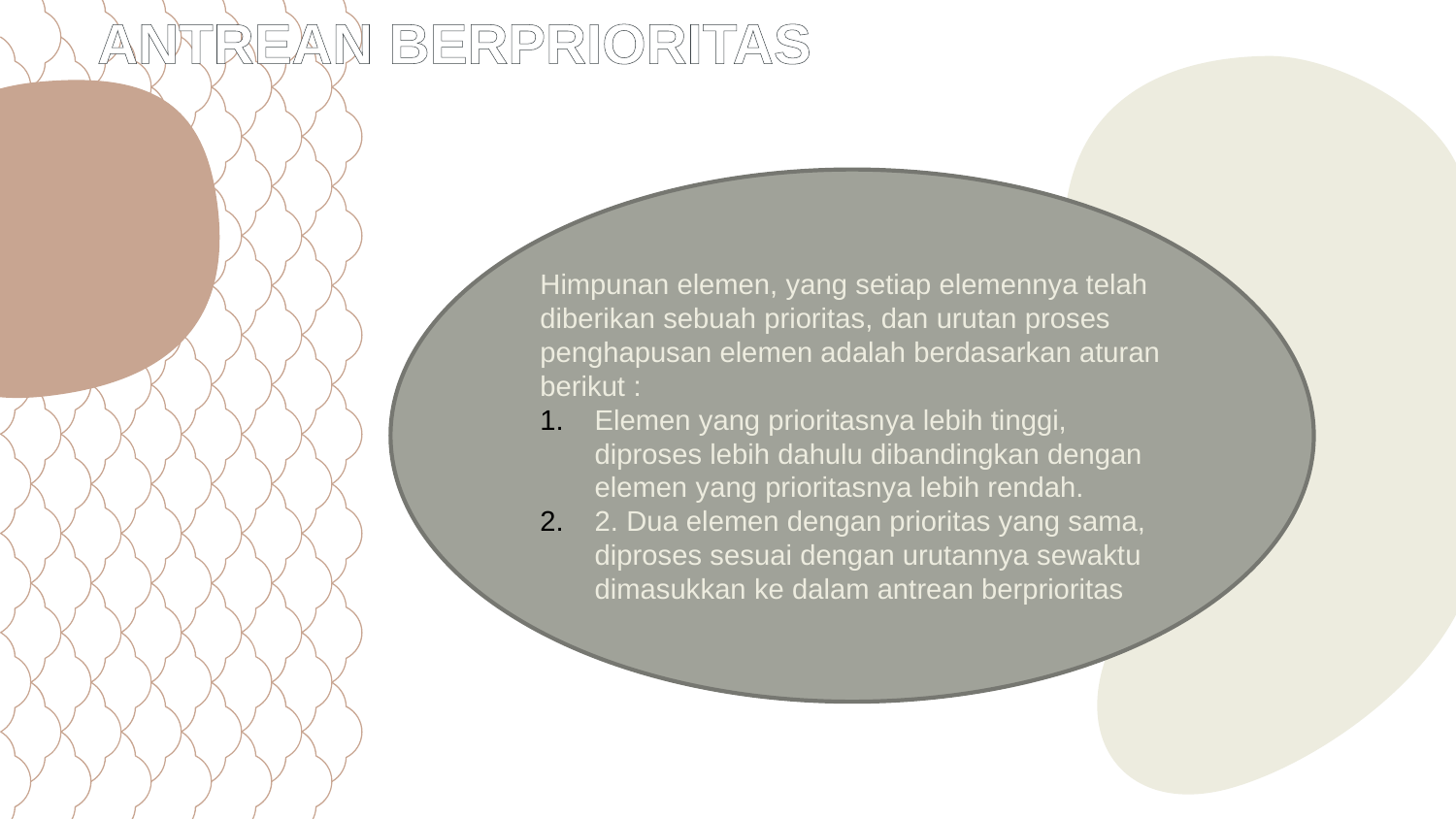

ANTREAN BERPRIORITAS
Himpunan elemen, yang setiap elemennya telah diberikan sebuah prioritas, dan urutan proses penghapusan elemen adalah berdasarkan aturan berikut :
Elemen yang prioritasnya lebih tinggi, diproses lebih dahulu dibandingkan dengan elemen yang prioritasnya lebih rendah.
2. Dua elemen dengan prioritas yang sama, diproses sesuai dengan urutannya sewaktu dimasukkan ke dalam antrean berprioritas